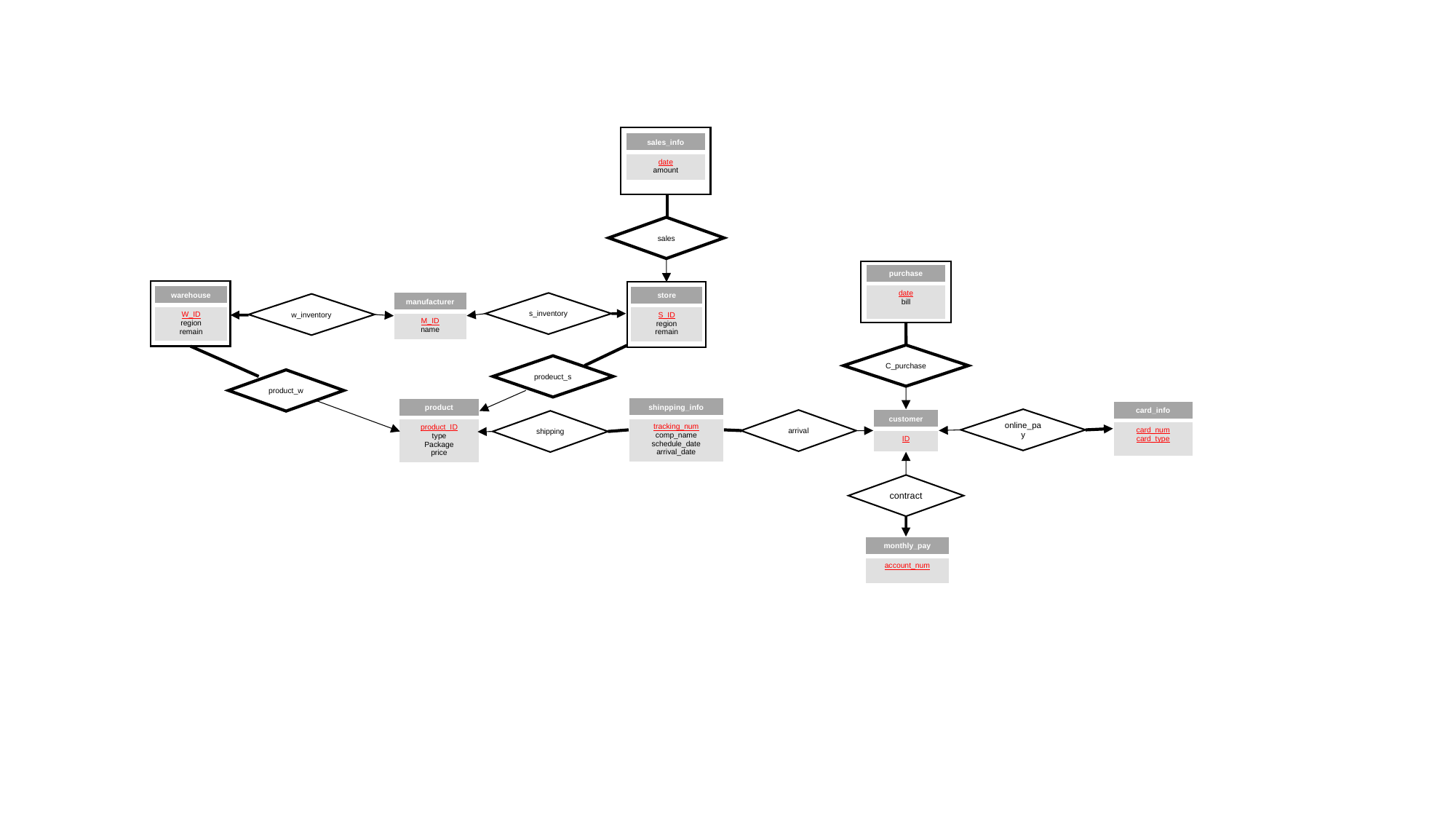

| sales\_info |
| --- |
| date amount |
sales

| purchase |
| --- |
| date bill |

| warehouse |
| --- |
| W\_ID region remain |
| store |
| --- |
| S\_ID region remain |
| manufacturer |
| --- |
| M\_ID name |
s_inventory
w_inventory
C_purchase
prodeuct_s
product_w
| shinpping\_info |
| --- |
| tracking\_num comp\_name schedule\_date arrival\_date |
| product |
| --- |
| product\_ID type Package price |
| card\_info |
| --- |
| card\_num card\_type |
online_pay
| customer |
| --- |
| ID |
arrival
shipping
contract
| monthly\_pay |
| --- |
| account\_num |